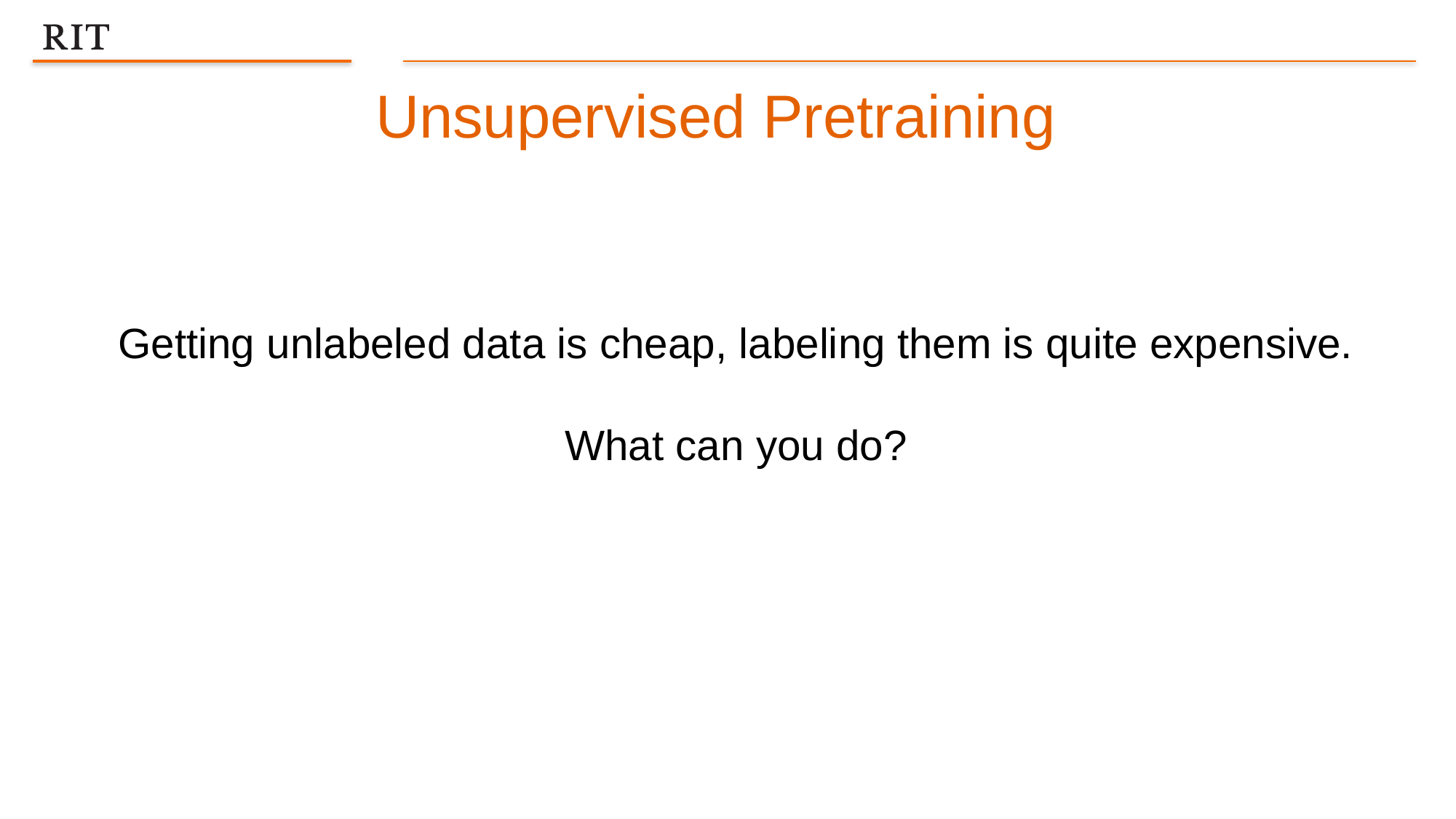

Unsupervised Pretraining
Getting unlabeled data is cheap, labeling them is quite expensive.

What can you do?